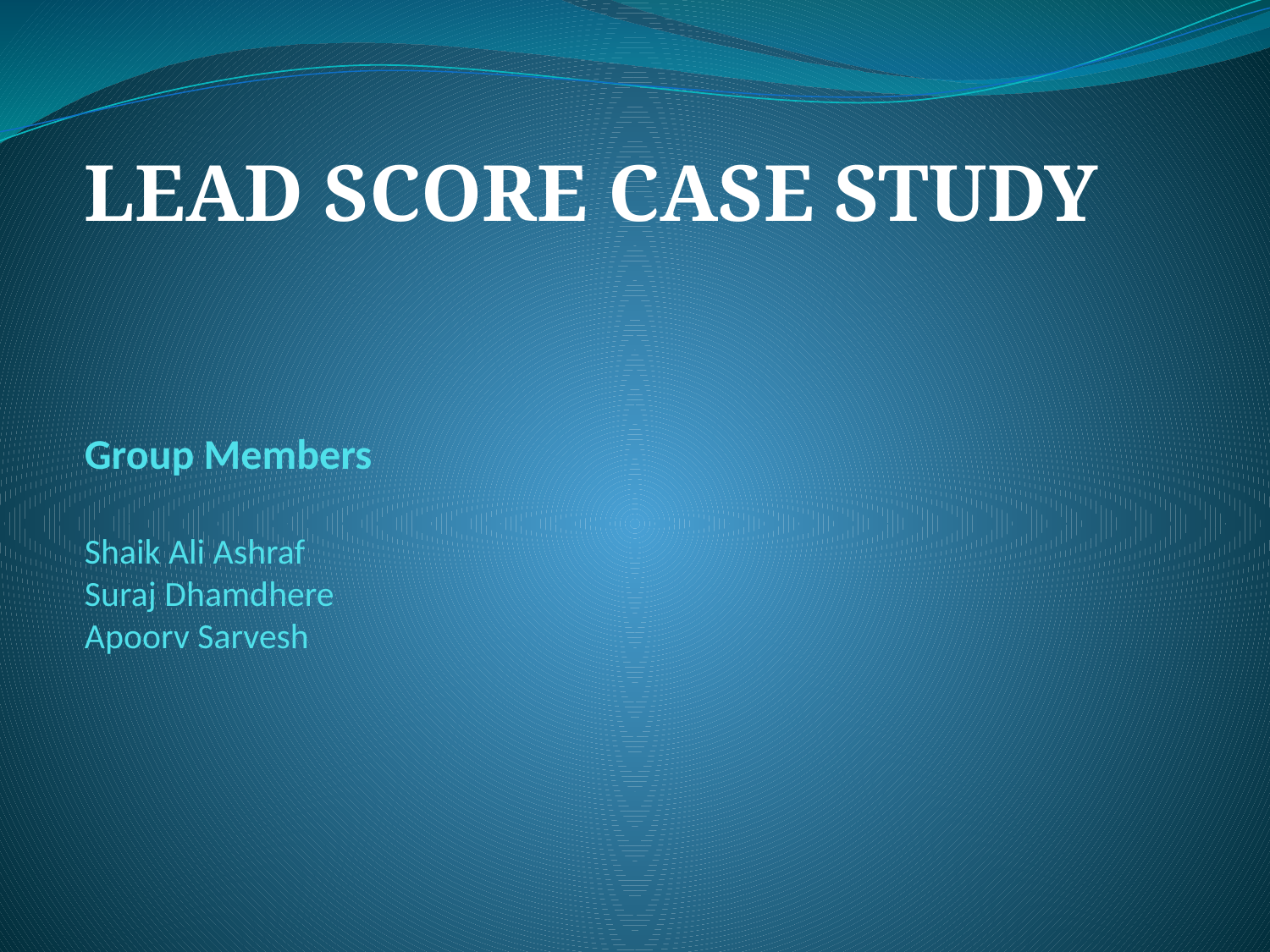

LEAD SCORE CASE STUDY
# Group Members Shaik Ali Ashraf Suraj Dhamdhere Apoorv Sarvesh